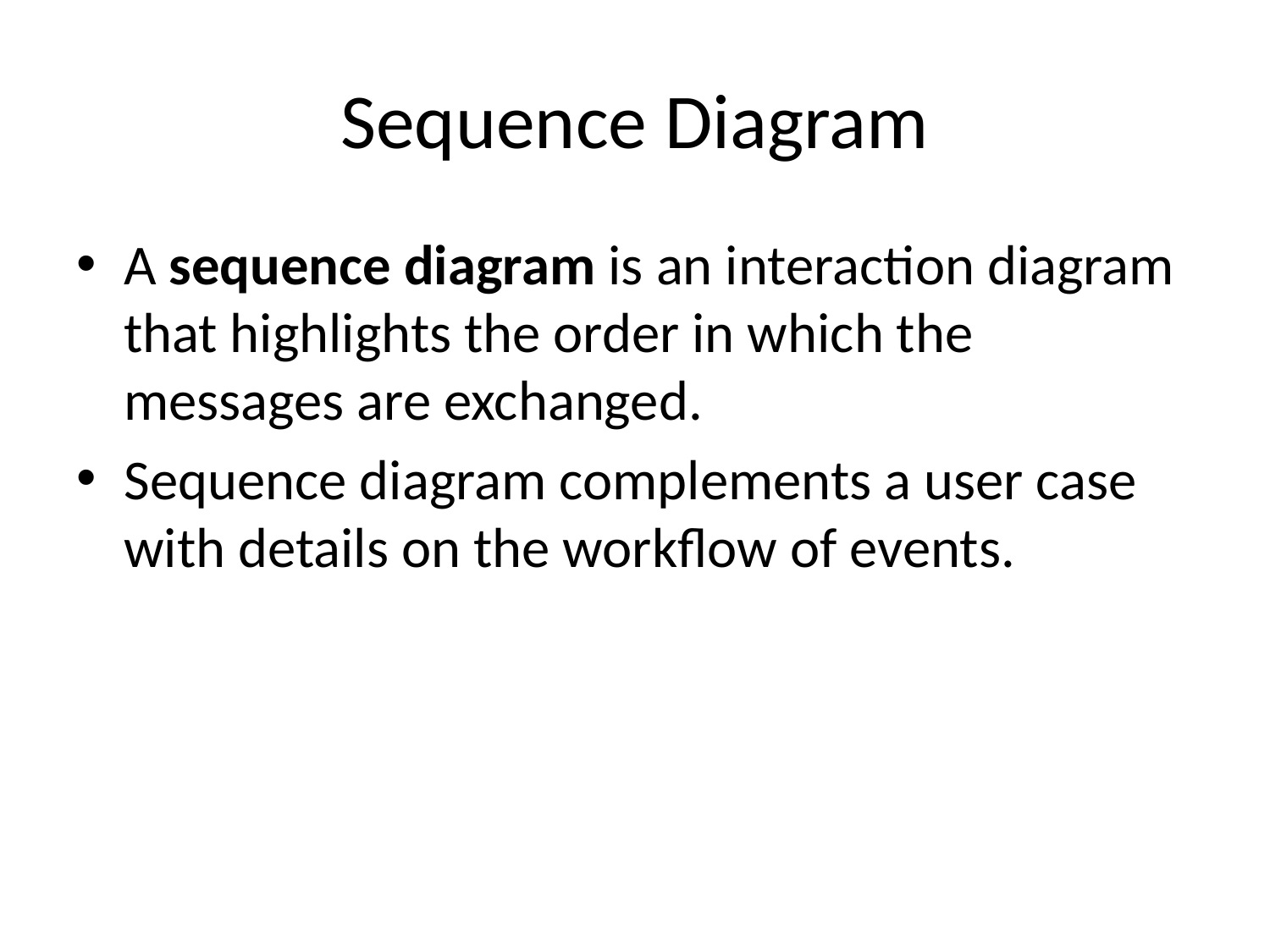

# Sequence Diagram
A sequence diagram is an interaction diagram that highlights the order in which the messages are exchanged.
Sequence diagram complements a user case with details on the workflow of events.